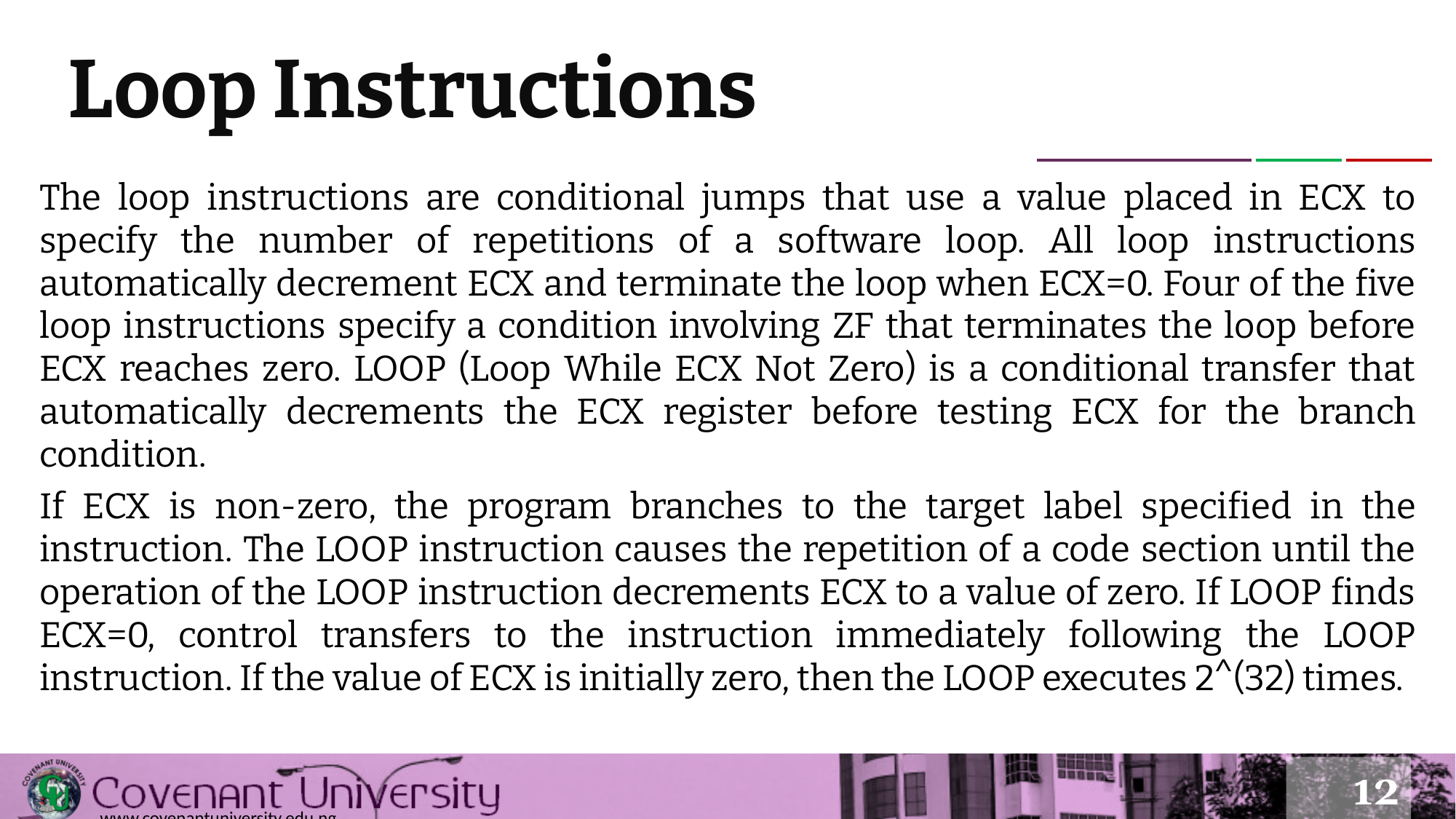

# Loop Instructions
The loop instructions are conditional jumps that use a value placed in ECX to specify the number of repetitions of a software loop. All loop instructions automatically decrement ECX and terminate the loop when ECX=0. Four of the five loop instructions specify a condition involving ZF that terminates the loop before ECX reaches zero. LOOP (Loop While ECX Not Zero) is a conditional transfer that automatically decrements the ECX register before testing ECX for the branch condition.
If ECX is non-zero, the program branches to the target label specified in the instruction. The LOOP instruction causes the repetition of a code section until the operation of the LOOP instruction decrements ECX to a value of zero. If LOOP finds ECX=0, control transfers to the instruction immediately following the LOOP instruction. If the value of ECX is initially zero, then the LOOP executes 2^(32) times.